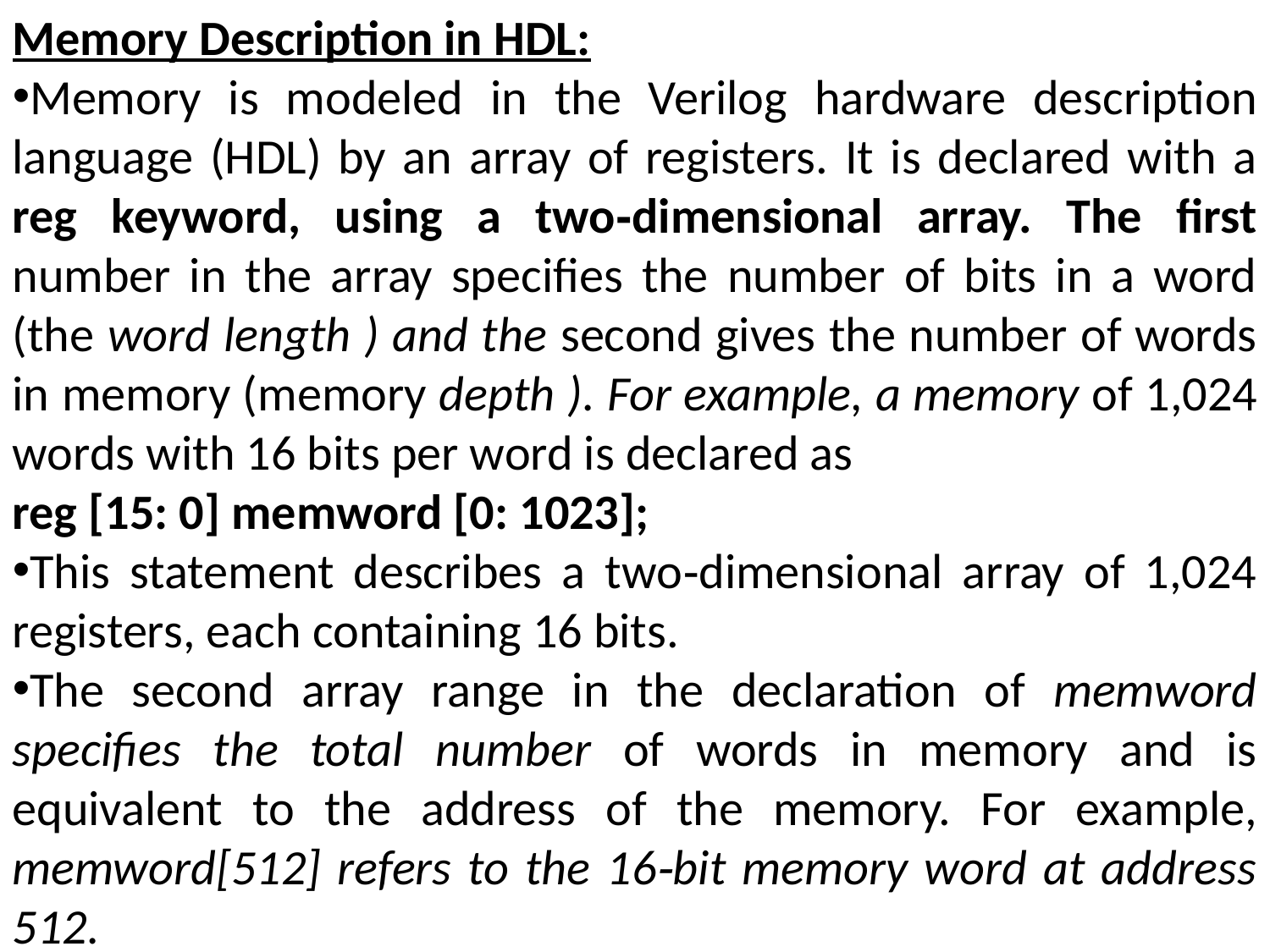

Memory Description in HDL:
Memory is modeled in the Verilog hardware description language (HDL) by an array of registers. It is declared with a reg keyword, using a two‐dimensional array. The first number in the array specifies the number of bits in a word (the word length ) and the second gives the number of words in memory (memory depth ). For example, a memory of 1,024 words with 16 bits per word is declared as
reg [15: 0] memword [0: 1023];
This statement describes a two‐dimensional array of 1,024 registers, each containing 16 bits.
The second array range in the declaration of memword specifies the total number of words in memory and is equivalent to the address of the memory. For example, memword[512] refers to the 16‐bit memory word at address 512.